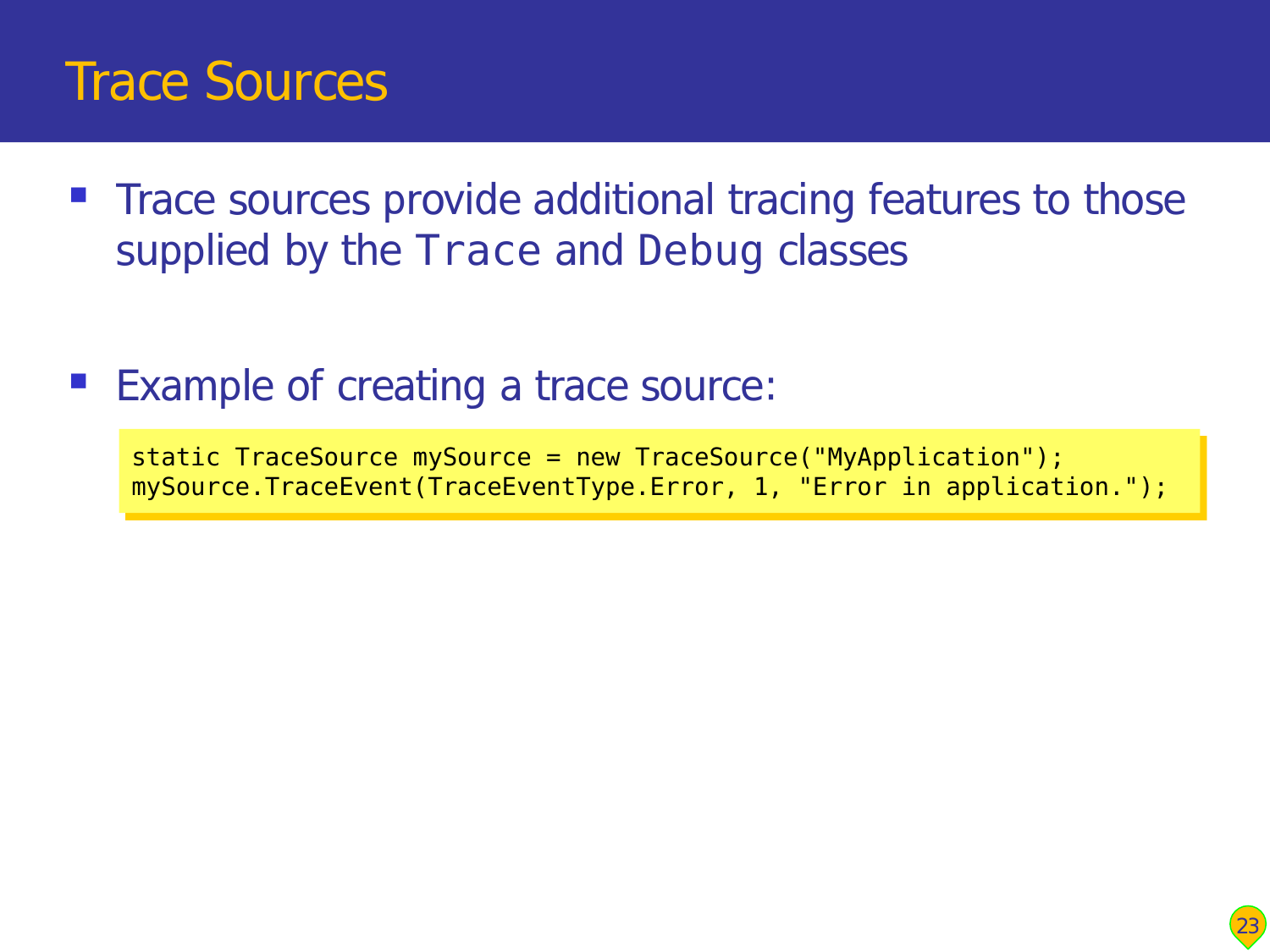

# Trace Sources
Trace sources provide additional tracing features to those supplied by the Trace and Debug classes

Example of creating a trace source:

static TraceSource mySource = new TraceSource("MyApplication");
mySource.TraceEvent(TraceEventType.Error, 1, "Error in application.");
23